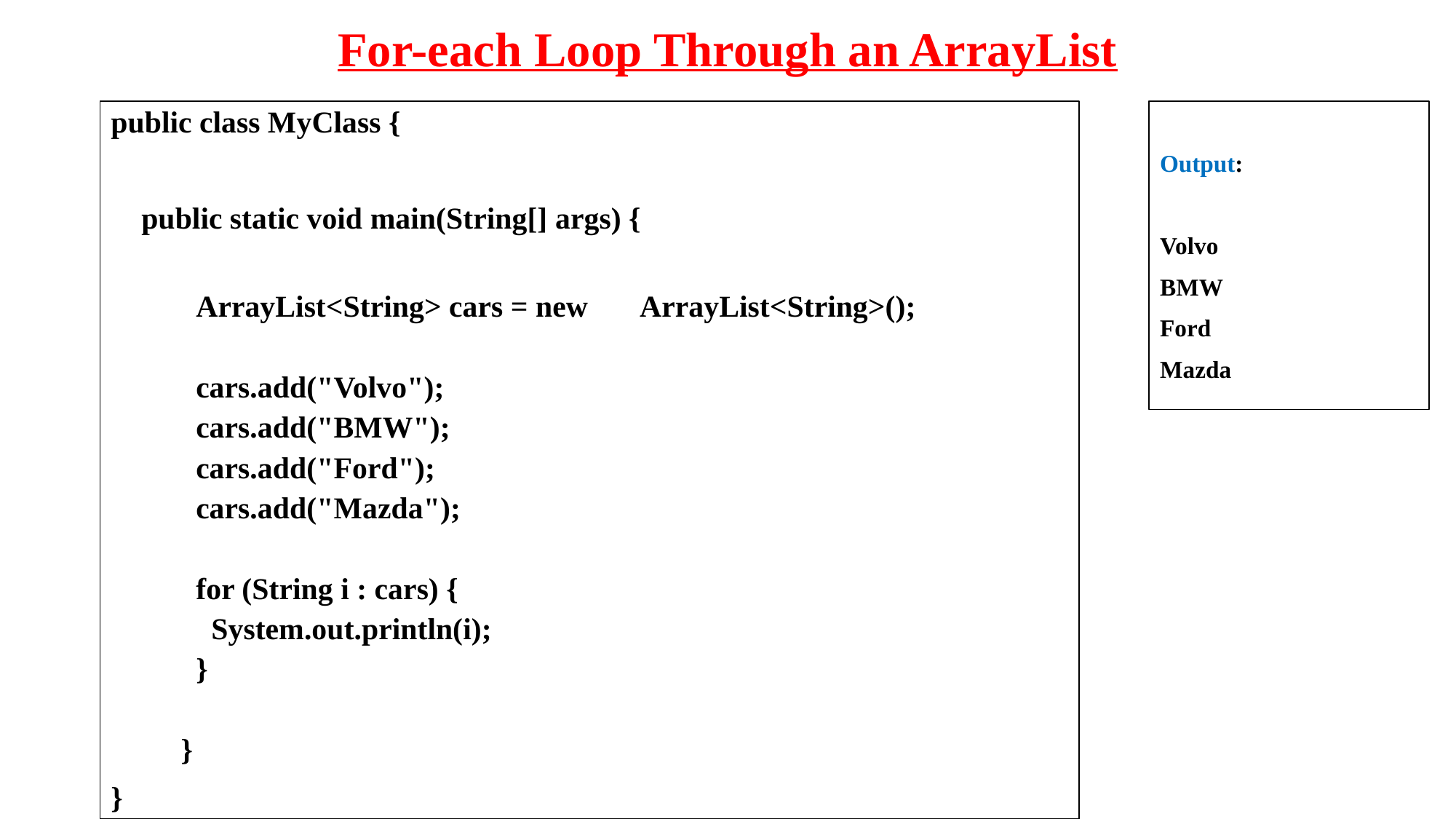

# For-each Loop Through an ArrayList
public class MyClass {

    public static void main(String[] args) {

    ArrayList<String> cars = new       ArrayList<String>();

    cars.add("Volvo");
    cars.add("BMW");
    cars.add("Ford");
    cars.add("Mazda");

    for (String i : cars) {
      System.out.println(i);
    }

  }
}

Output:

Volvo
BMW
Ford
Mazda